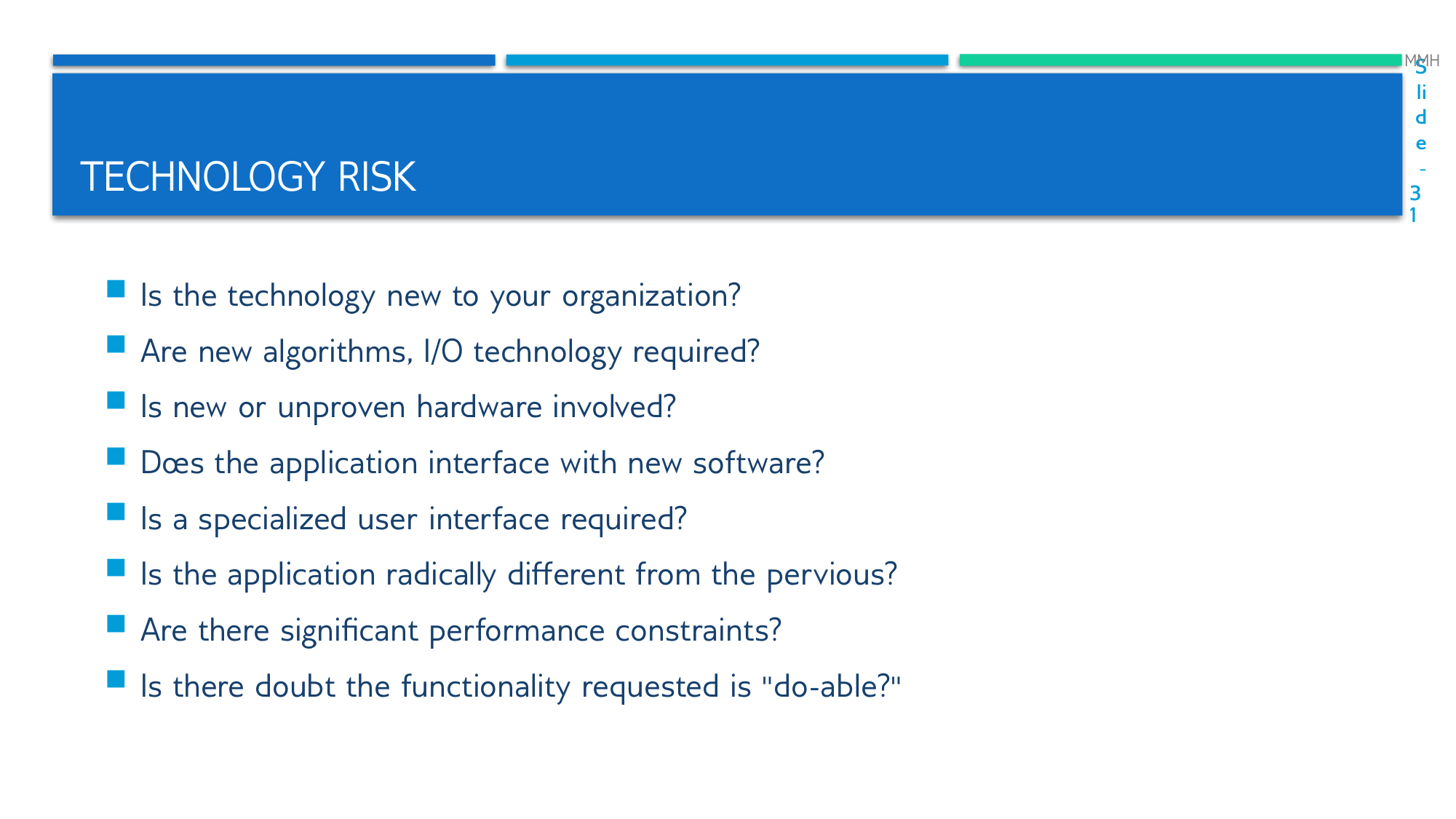

MMH
Slide-31
# Technology Risk
Is the technology new to your organization?
Are new algorithms, I/O technology required?
Is new or unproven hardware involved?
Does the application interface with new software?
Is a specialized user interface required?
Is the application radically different from the pervious?
Are there significant performance constraints?
Is there doubt the functionality requested is "do-able?"